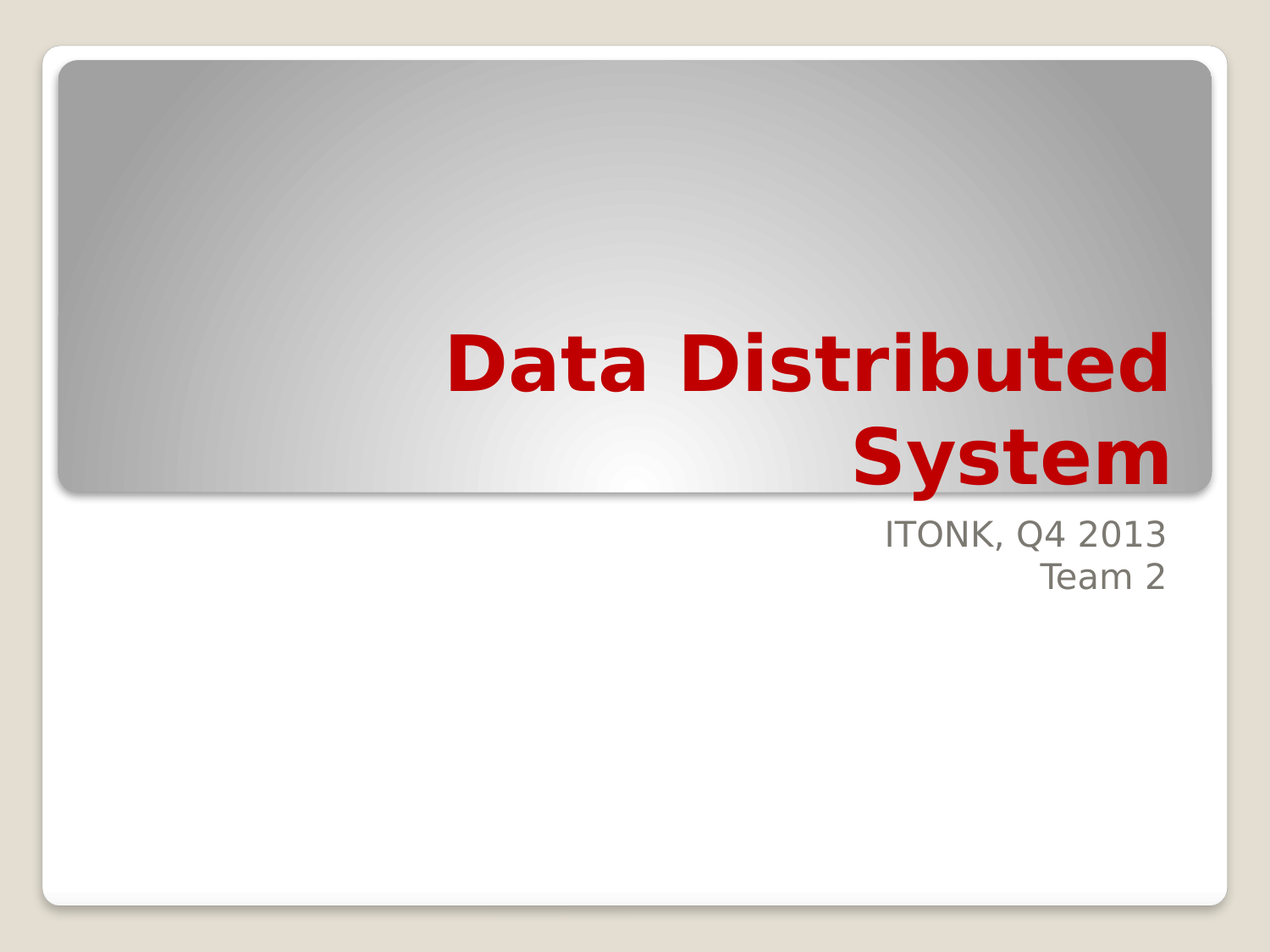

# Data Distributed System
ITONK, Q4 2013
Team 2